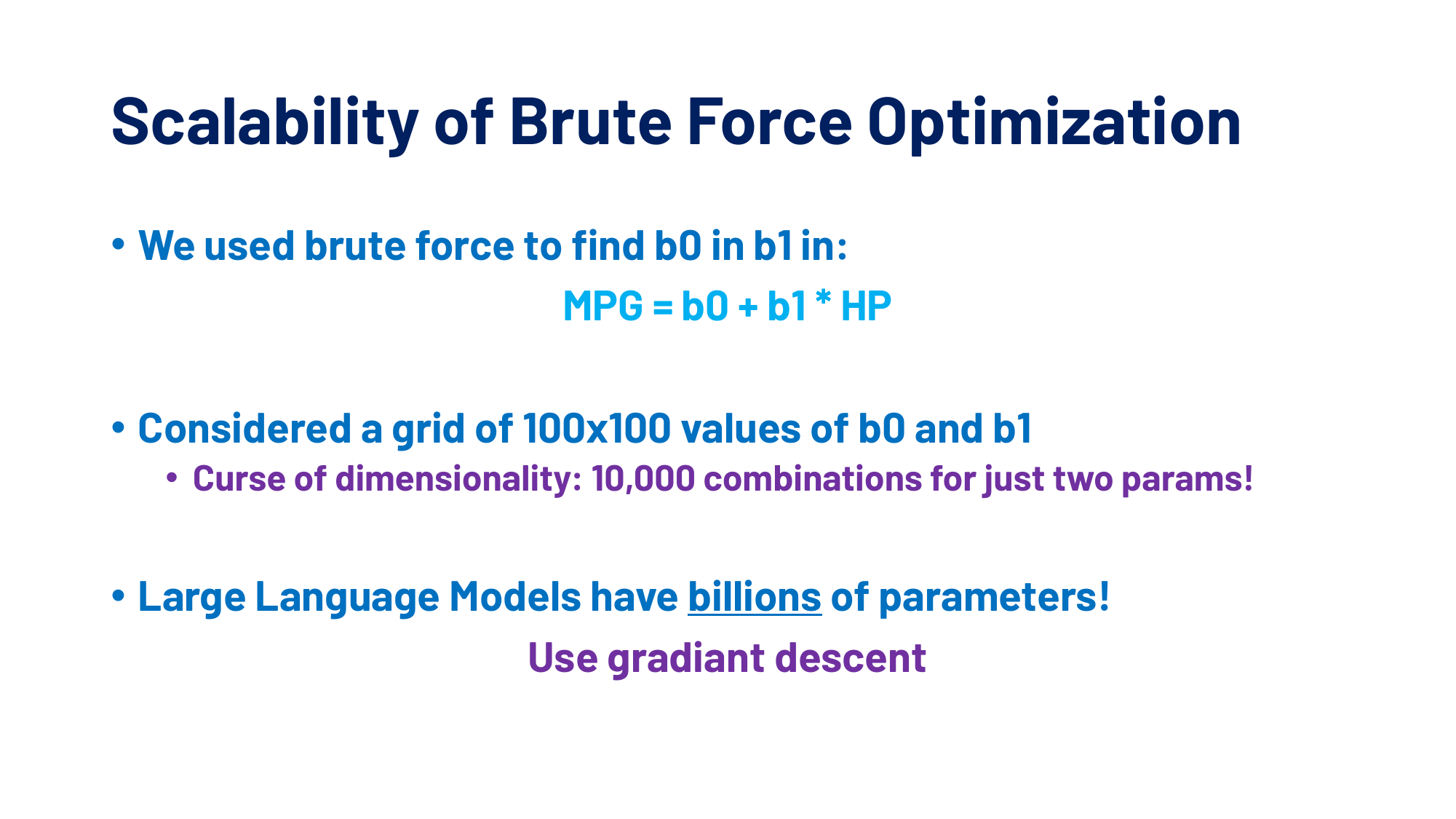

# Scalability of Brute Force Optimization
We used brute force to find b0 in b1 in:
MPG = b0 + b1 * HP

Considered a grid of 100x100 values of b0 and b1
Curse of dimensionality: 10,000 combinations for just two params!

Large Language Models have billions of parameters!
Use gradiant descent